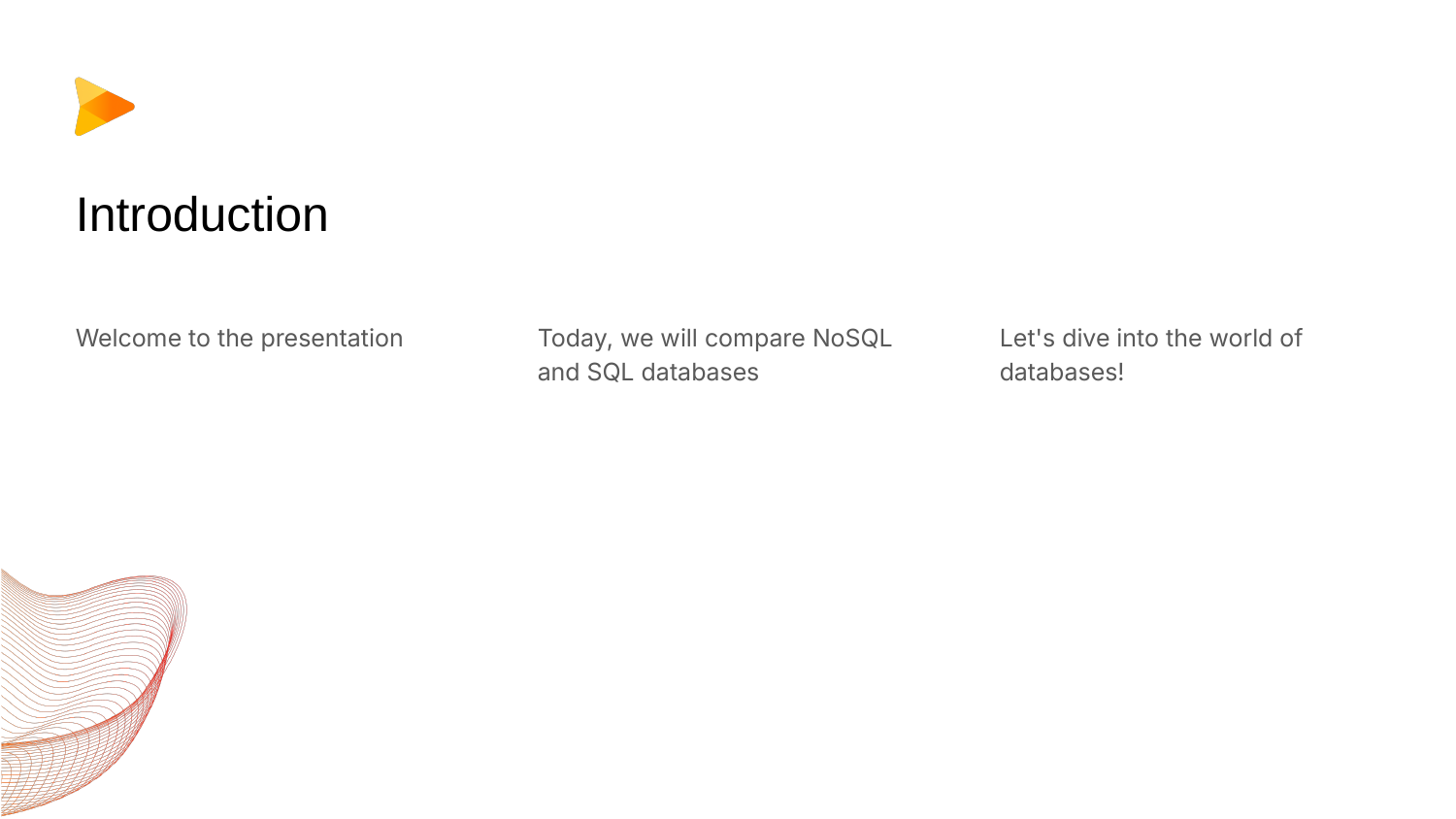

# Introduction
Welcome to the presentation
Today, we will compare NoSQL and SQL databases
Let's dive into the world of databases!